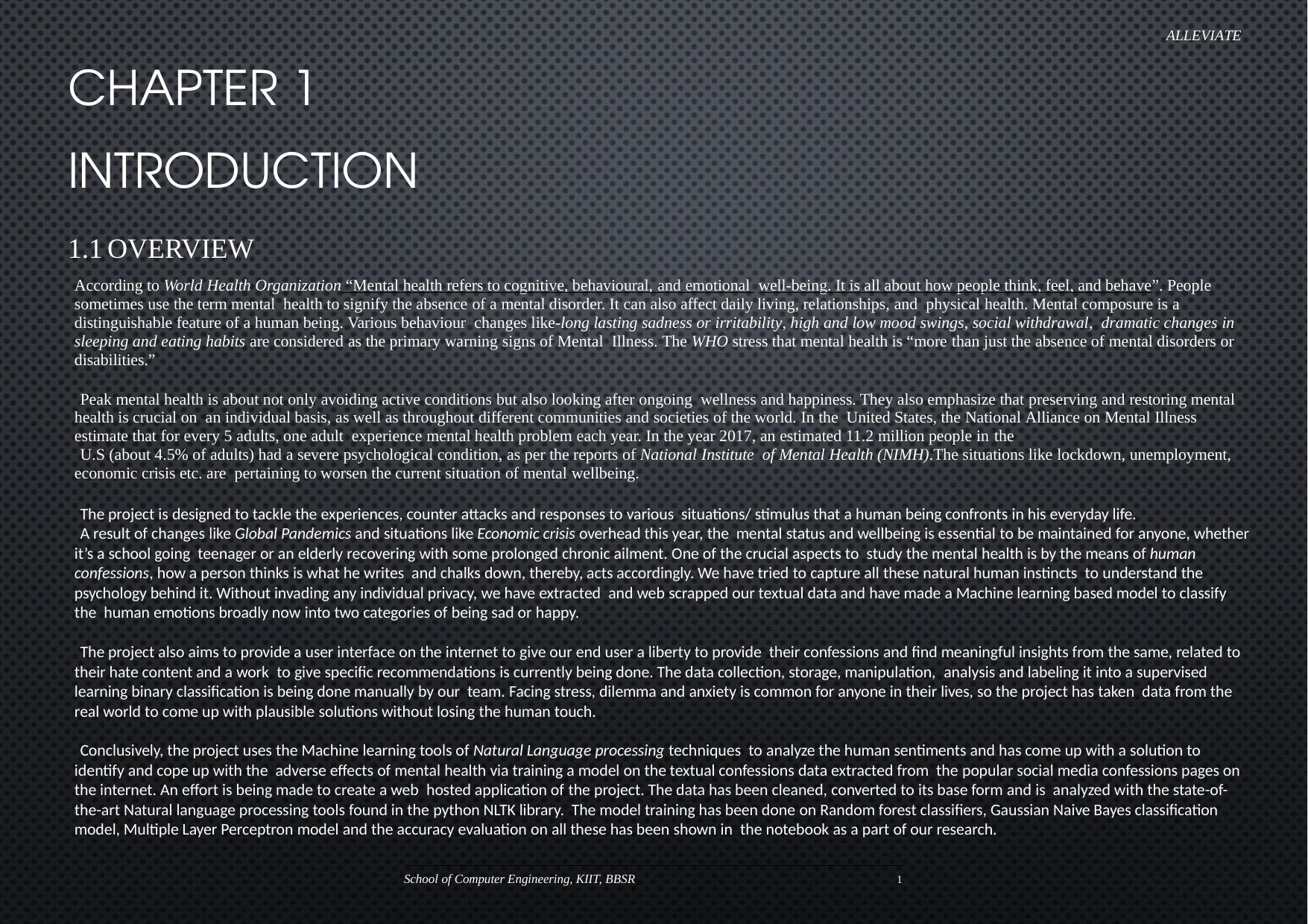

ALLEVIATE
# Chapter 1  Introduction
1.1	OVERVIEW
According to World Health Organization “Mental health refers to cognitive, behavioural, and emotional  well-being. It is all about how people think, feel, and behave”. People sometimes use the term mental  health to signify the absence of a mental disorder. It can also affect daily living, relationships, and  physical health. Mental composure is a distinguishable feature of a human being. Various behaviour  changes like-long lasting sadness or irritability, high and low mood swings, social withdrawal,  dramatic changes in sleeping and eating habits are considered as the primary warning signs of Mental  Illness. The WHO stress that mental health is “more than just the absence of mental disorders or  disabilities.”

Peak mental health is about not only avoiding active conditions but also looking after ongoing  wellness and happiness. They also emphasize that preserving and restoring mental health is crucial on  an individual basis, as well as throughout different communities and societies of the world. In the  United States, the National Alliance on Mental Illness estimate that for every 5 adults, one adult  experience mental health problem each year. In the year 2017, an estimated 11.2 million people in the
U.S (about 4.5% of adults) had a severe psychological condition, as per the reports of National Institute  of Mental Health (NIMH).The situations like lockdown, unemployment, economic crisis etc. are  pertaining to worsen the current situation of mental wellbeing.

The project is designed to tackle the experiences, counter attacks and responses to various  situations/ stimulus that a human being confronts in his everyday life.
A result of changes like Global Pandemics and situations like Economic crisis overhead this year, the  mental status and wellbeing is essential to be maintained for anyone, whether it’s a school going  teenager or an elderly recovering with some prolonged chronic ailment. One of the crucial aspects to  study the mental health is by the means of human confessions, how a person thinks is what he writes  and chalks down, thereby, acts accordingly. We have tried to capture all these natural human instincts  to understand the psychology behind it. Without invading any individual privacy, we have extracted  and web scrapped our textual data and have made a Machine learning based model to classify the  human emotions broadly now into two categories of being sad or happy.

The project also aims to provide a user interface on the internet to give our end user a liberty to provide  their confessions and find meaningful insights from the same, related to their hate content and a work  to give specific recommendations is currently being done. The data collection, storage, manipulation,  analysis and labeling it into a supervised learning binary classification is being done manually by our  team. Facing stress, dilemma and anxiety is common for anyone in their lives, so the project has taken  data from the real world to come up with plausible solutions without losing the human touch.

Conclusively, the project uses the Machine learning tools of Natural Language processing techniques  to analyze the human sentiments and has come up with a solution to identify and cope up with the  adverse effects of mental health via training a model on the textual confessions data extracted from  the popular social media confessions pages on the internet. An effort is being made to create a web  hosted application of the project. The data has been cleaned, converted to its base form and is  analyzed with the state-of-the-art Natural language processing tools found in the python NLTK library.  The model training has been done on Random forest classifiers, Gaussian Naive Bayes classification  model, Multiple Layer Perceptron model and the accuracy evaluation on all these has been shown in  the notebook as a part of our research.

1
School of Computer Engineering, KIIT, BBSR